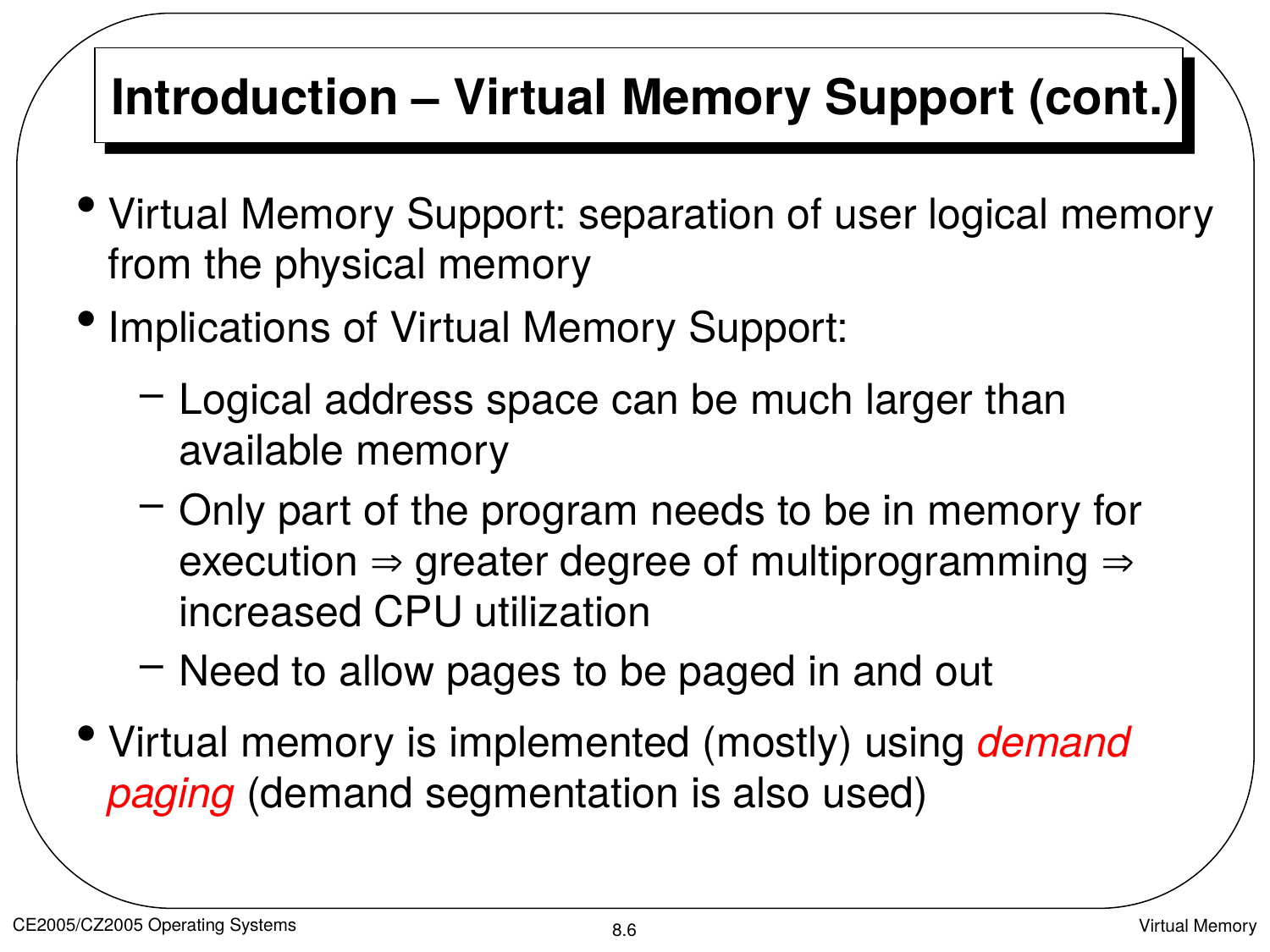

# Introduction – Virtual Memory Support (cont.)
Virtual Memory Support: separation of user logical memory from the physical memory
Implications of Virtual Memory Support:
Logical address space can be much larger than available memory
Only part of the program needs to be in memory for execution ⇒ greater degree of multiprogramming ⇒ increased CPU utilization
Need to allow pages to be paged in and out
Virtual memory is implemented (mostly) using demand paging (demand segmentation is also used)